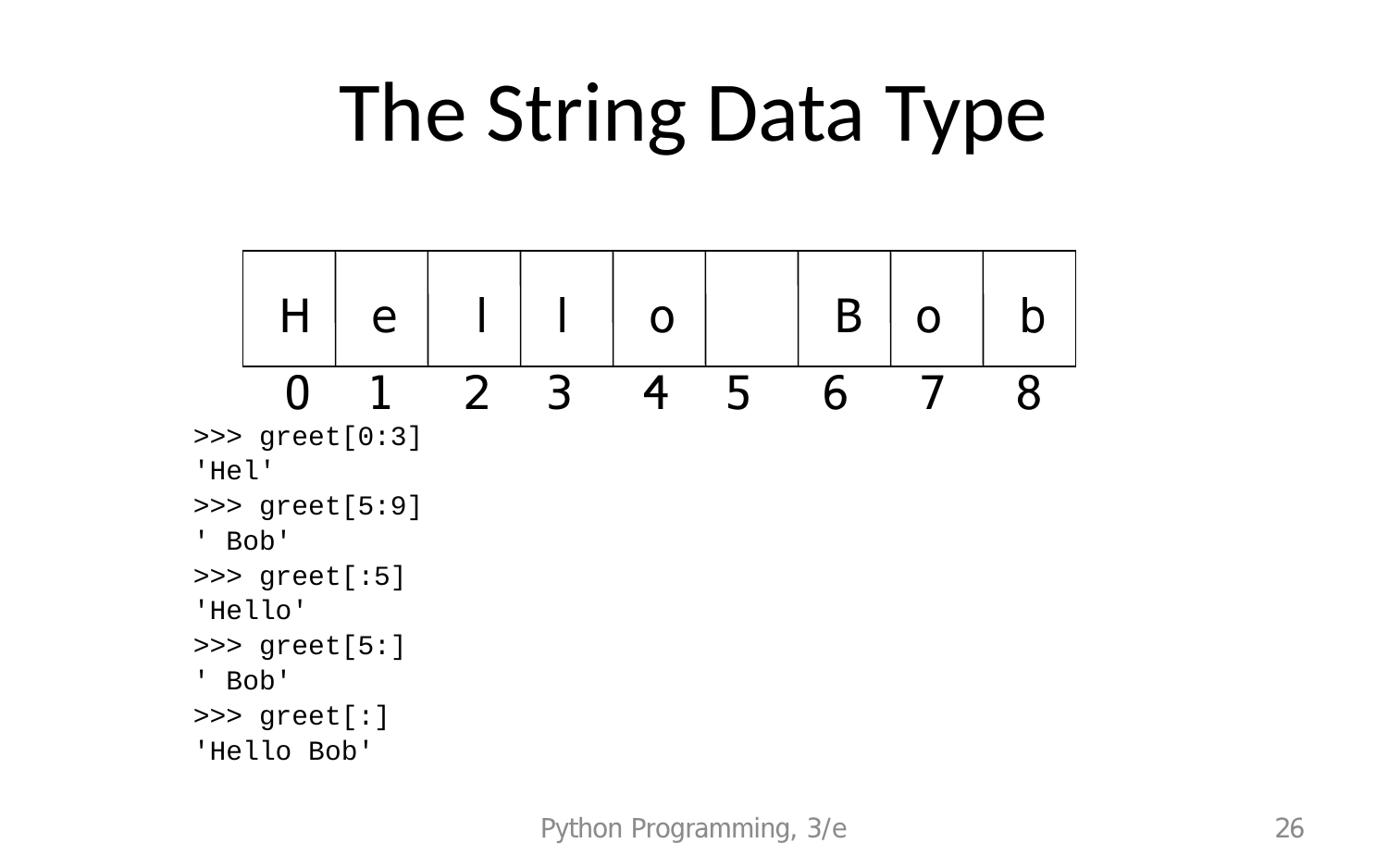

# The String Data Type

H
e
l
l
o
B
o
b
  0    1     2    3     4    5     6     7     8
>>> greet[0:3]
'Hel'
>>> greet[5:9]
' Bob'
>>> greet[:5]
'Hello'
>>> greet[5:]
' Bob'
>>> greet[:]
'Hello Bob'
Python Programming, 3/e
26